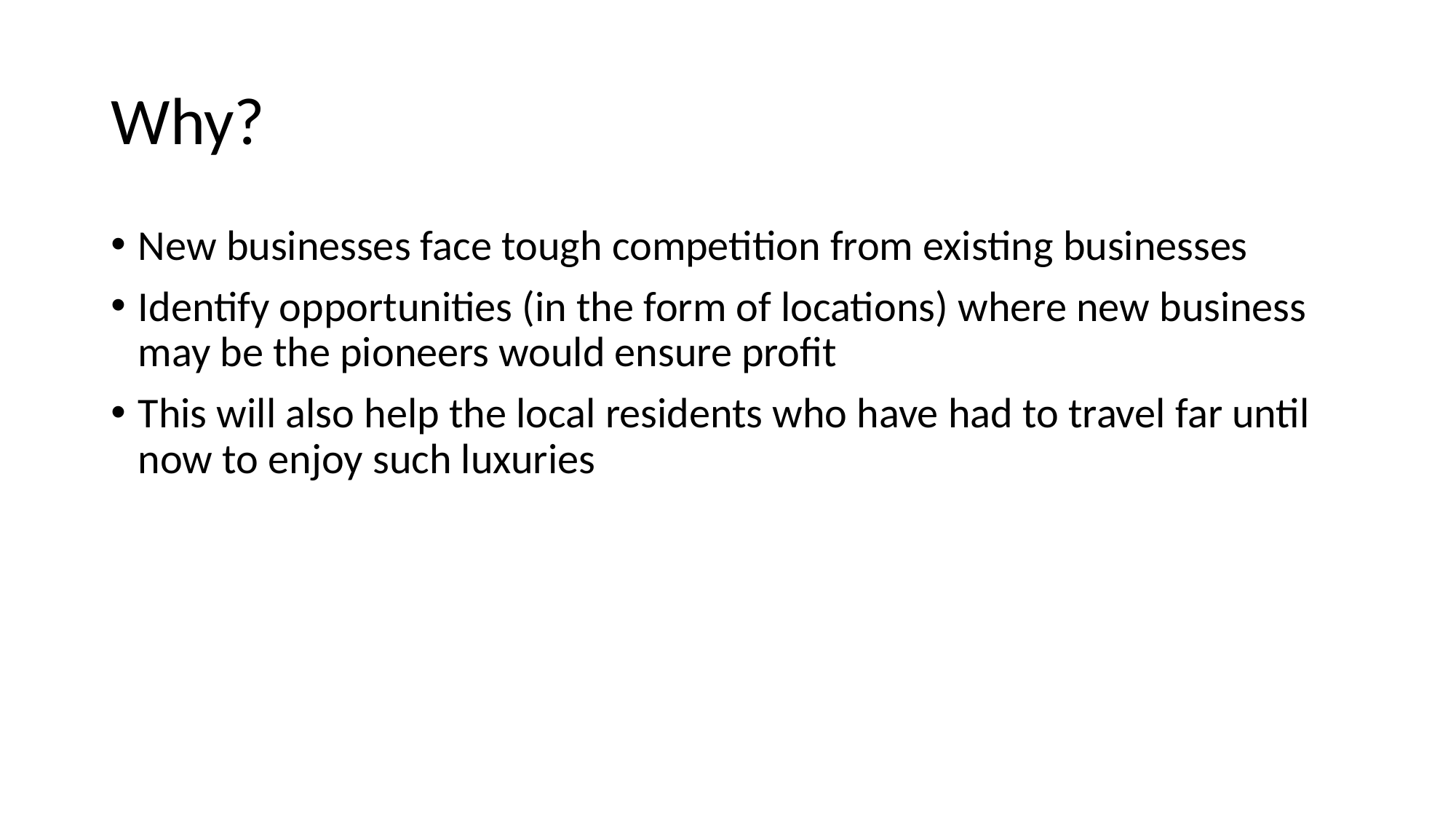

# Why?
New businesses face tough competition from existing businesses
Identify opportunities (in the form of locations) where new business may be the pioneers would ensure profit
This will also help the local residents who have had to travel far until now to enjoy such luxuries